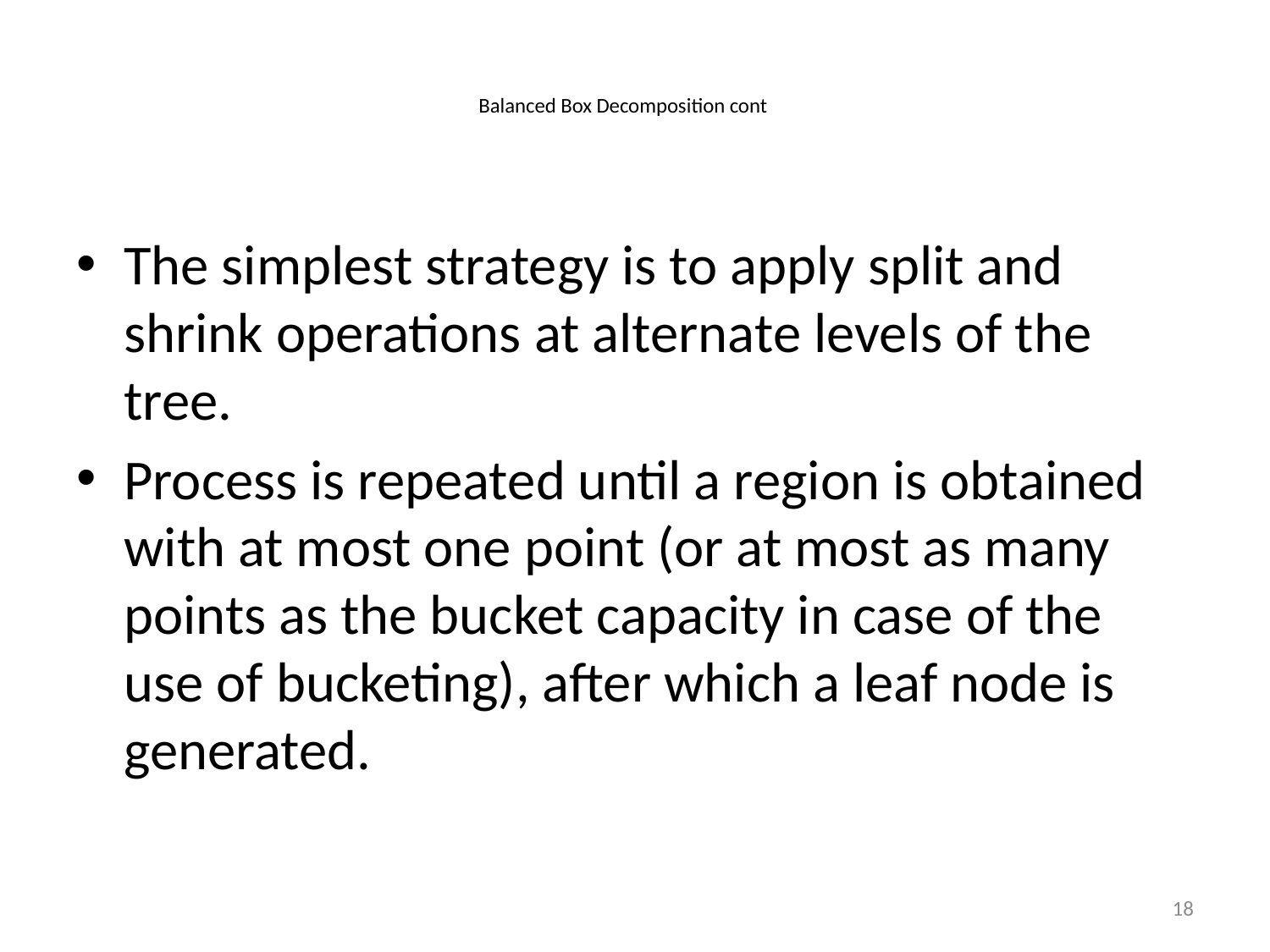

# Balanced Box Decomposition cont
The simplest strategy is to apply split and shrink operations at alternate levels of the tree.
Process is repeated until a region is obtained with at most one point (or at most as many points as the bucket capacity in case of the use of bucketing), after which a leaf node is generated.

18